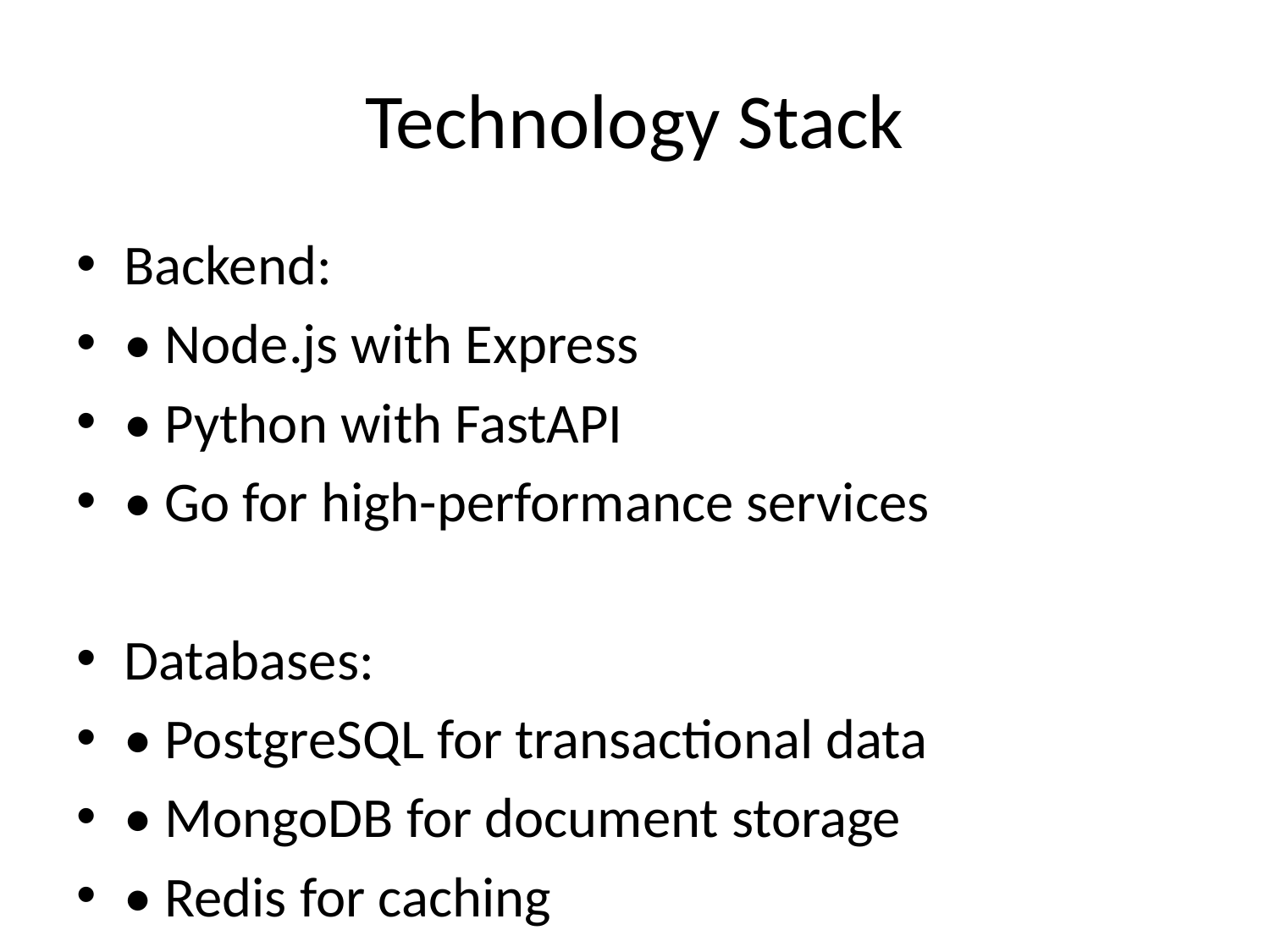

# Technology Stack
Backend:
• Node.js with Express
• Python with FastAPI
• Go for high-performance services

Databases:
• PostgreSQL for transactional data
• MongoDB for document storage
• Redis for caching

Infrastructure:
• Docker containers
• Kubernetes orchestration
• AWS/GCP cloud services
• Terraform for IaC